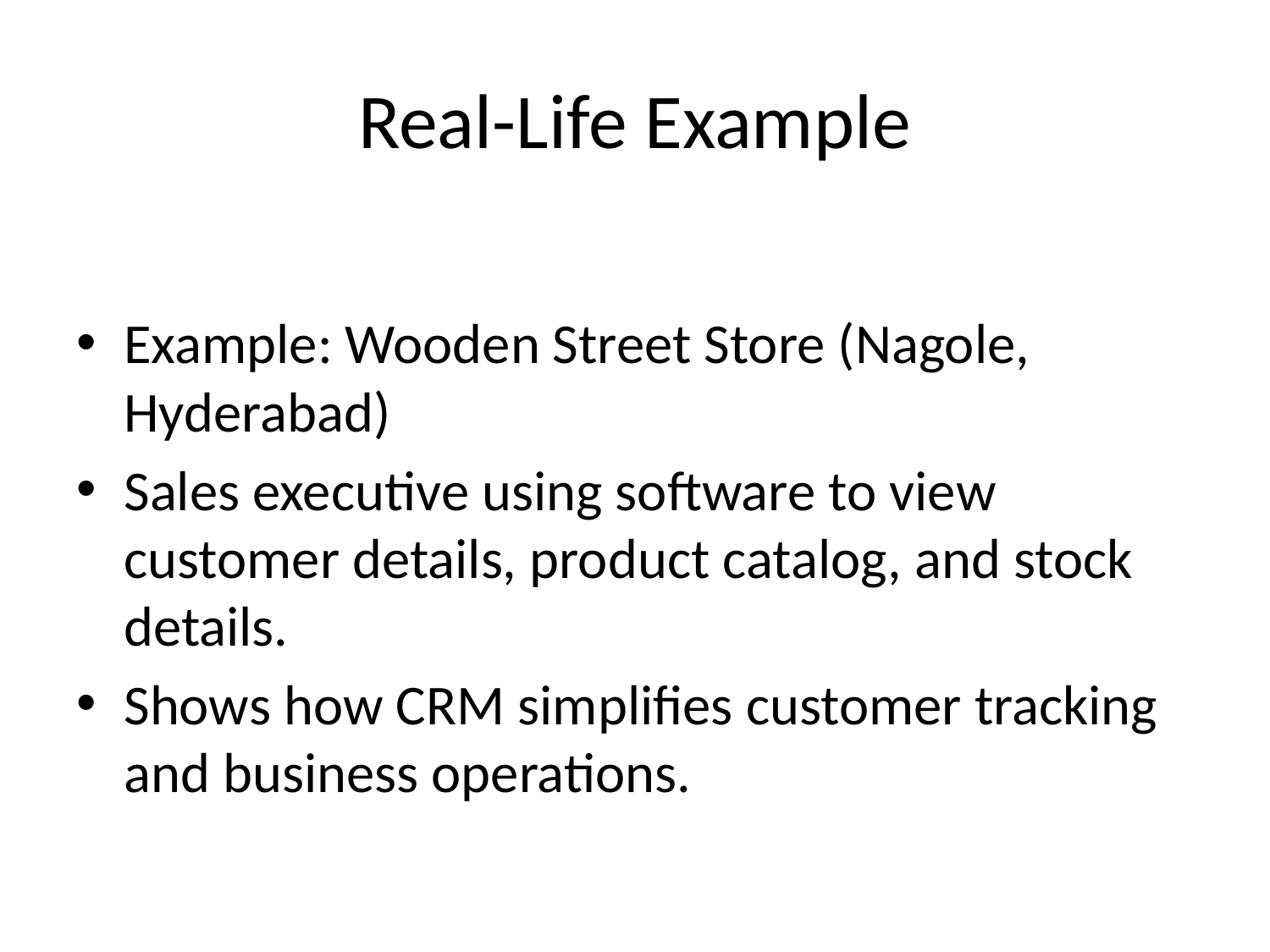

# Real-Life Example

Example: Wooden Street Store (Nagole, Hyderabad)
Sales executive using software to view customer details, product catalog, and stock details.
Shows how CRM simplifies customer tracking and business operations.